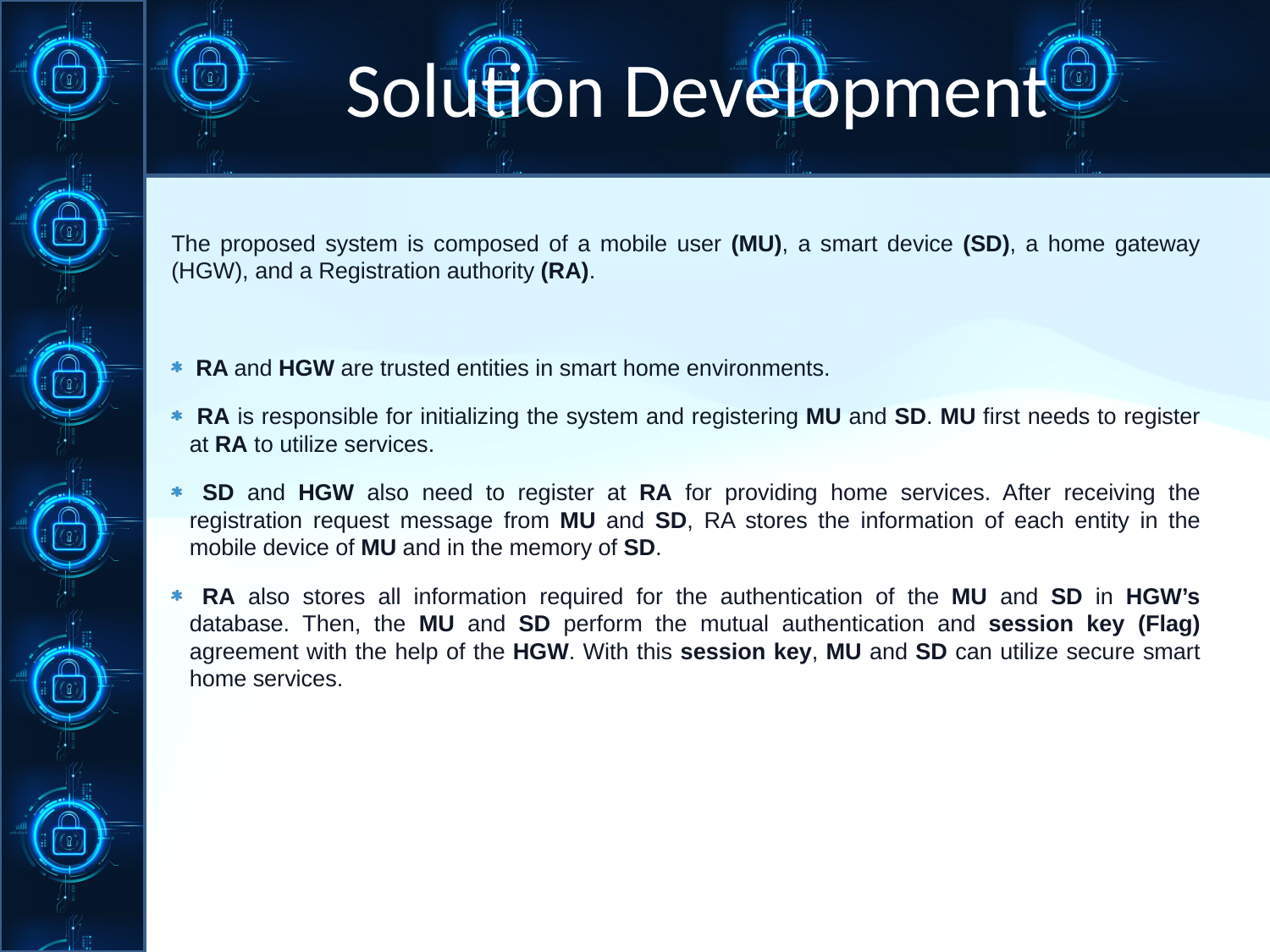

# Solution Development
The proposed system is composed of a mobile user (MU), a smart device (SD), a home gateway (HGW), and a Registration authority (RA).

 RA and HGW are trusted entities in smart home environments.
 RA is responsible for initializing the system and registering MU and SD. MU first needs to register at RA to utilize services.
 SD and HGW also need to register at RA for providing home services. After receiving the registration request message from MU and SD, RA stores the information of each entity in the mobile device of MU and in the memory of SD.
 RA also stores all information required for the authentication of the MU and SD in HGW’s database. Then, the MU and SD perform the mutual authentication and session key (Flag) agreement with the help of the HGW. With this session key, MU and SD can utilize secure smart home services.